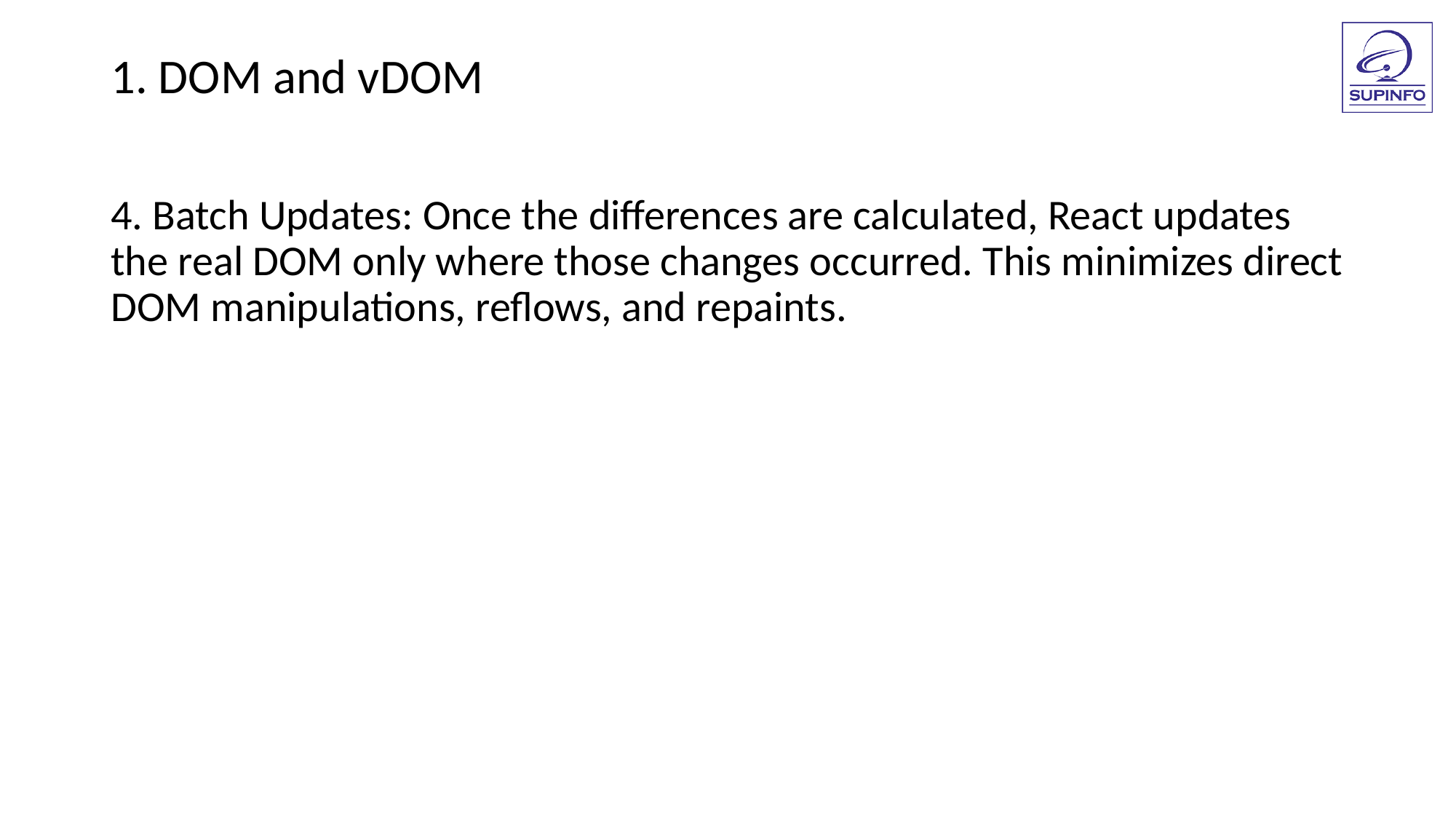

1. DOM and vDOM
4. Batch Updates: Once the differences are calculated, React updates the real DOM only where those changes occurred. This minimizes direct DOM manipulations, reflows, and repaints.